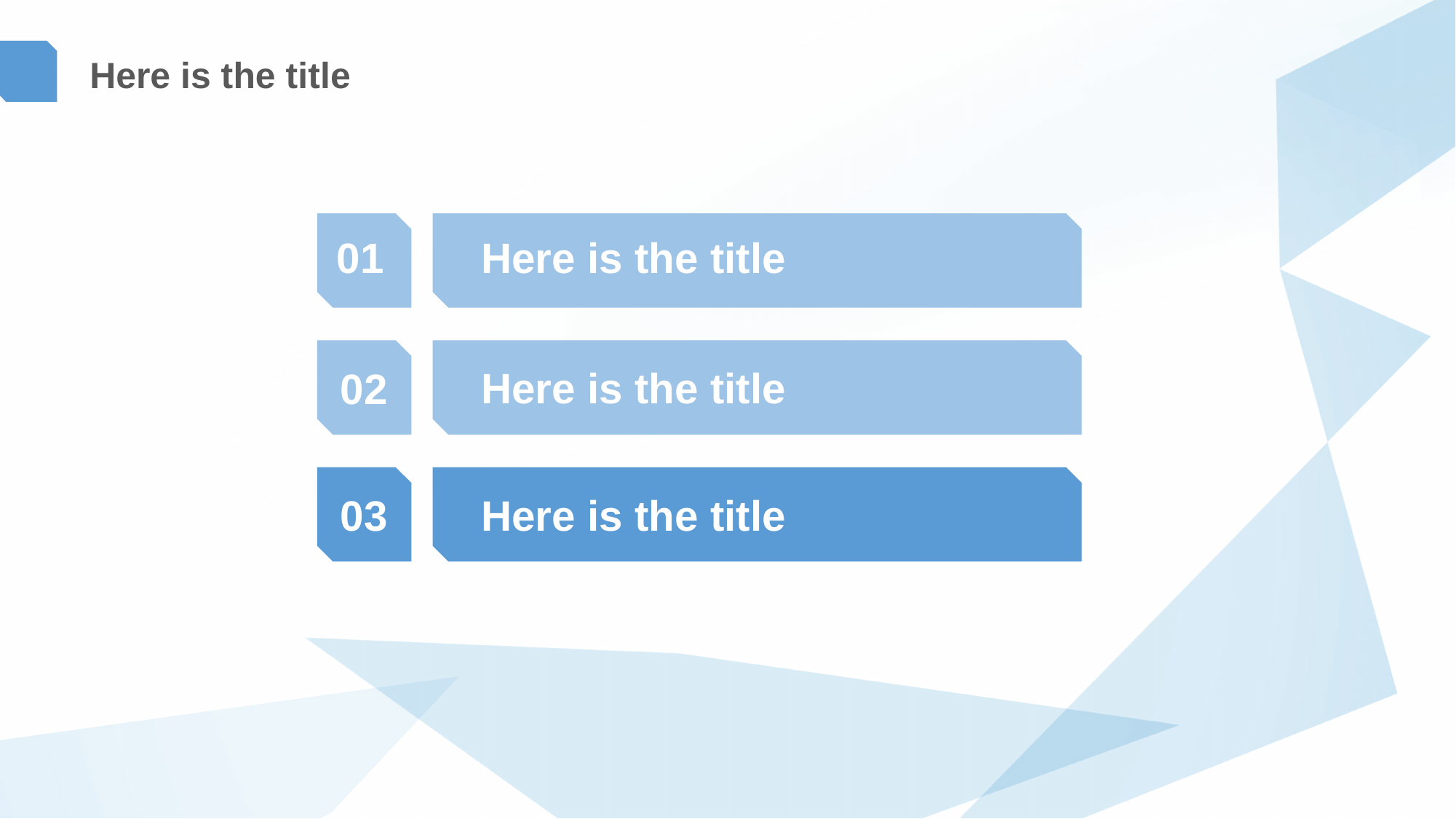

Here is the title

01
Here is the title

Here is the title
02

03
Here is the title